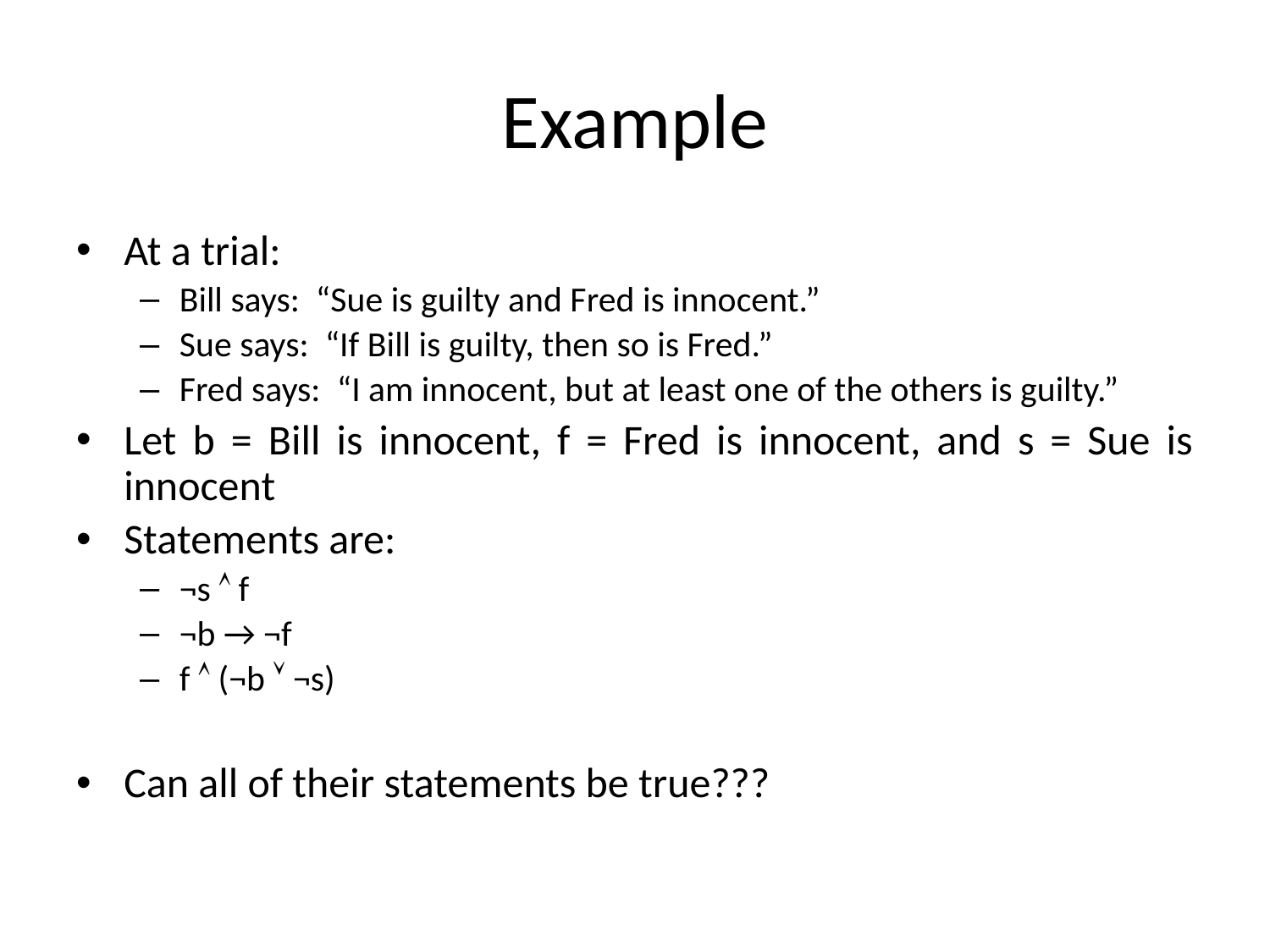

# Example
At a trial:
Bill says:  “Sue is guilty and Fred is innocent.”
Sue says:  “If Bill is guilty, then so is Fred.”
Fred says:  “I am innocent, but at least one of the others is guilty.”
Let b = Bill is innocent, f = Fred is innocent, and s = Sue is innocent
Statements are:
¬s ∧ f
¬b → ¬f
f ∧ (¬b ∨ ¬s)

Can all of their statements be true???
36